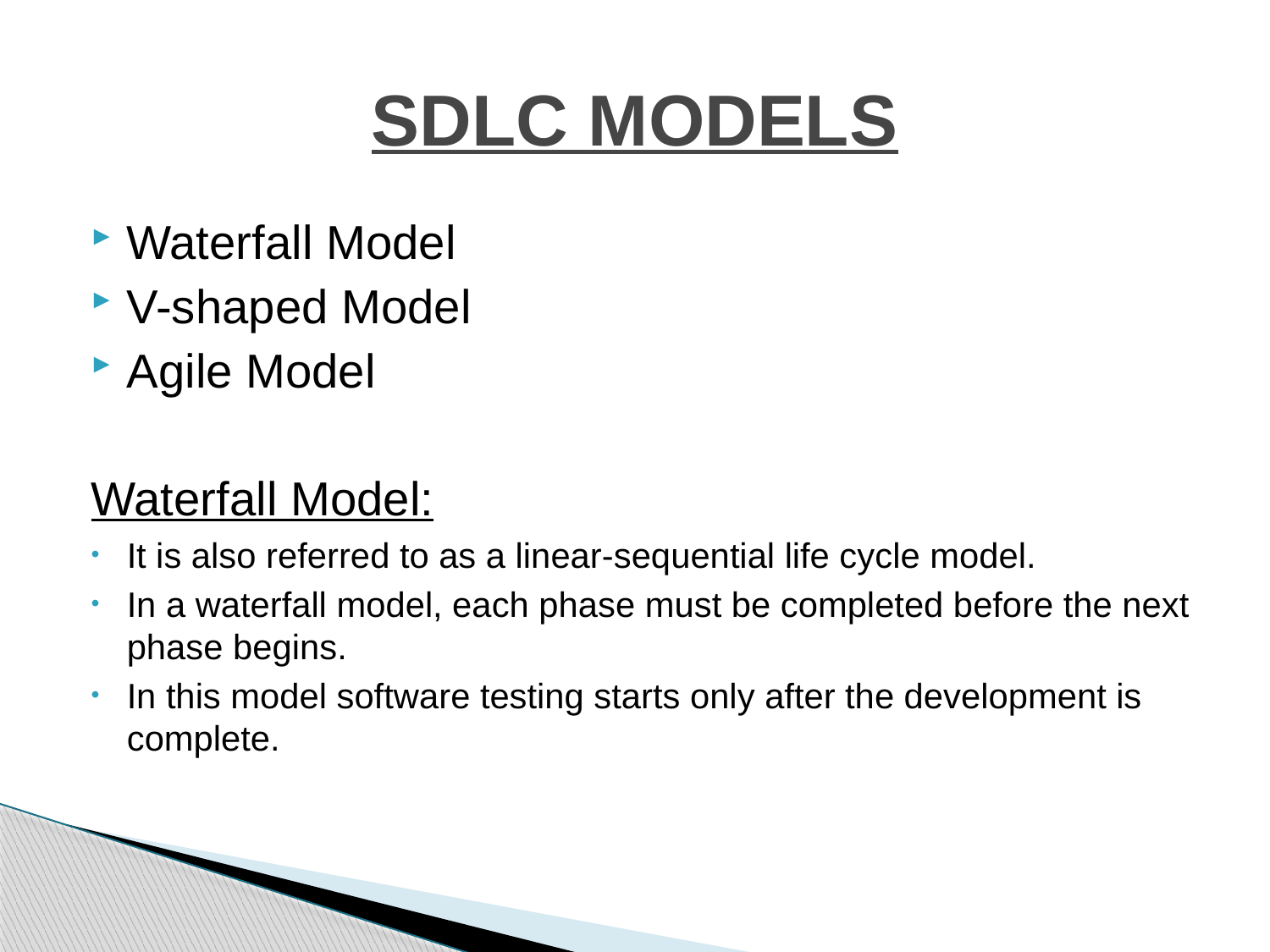

# SDLC MODELS
Waterfall Model
V-shaped Model
Agile Model

Waterfall Model:
It is also referred to as a linear-sequential life cycle model.
In a waterfall model, each phase must be completed before the next phase begins.
In this model software testing starts only after the development is complete.